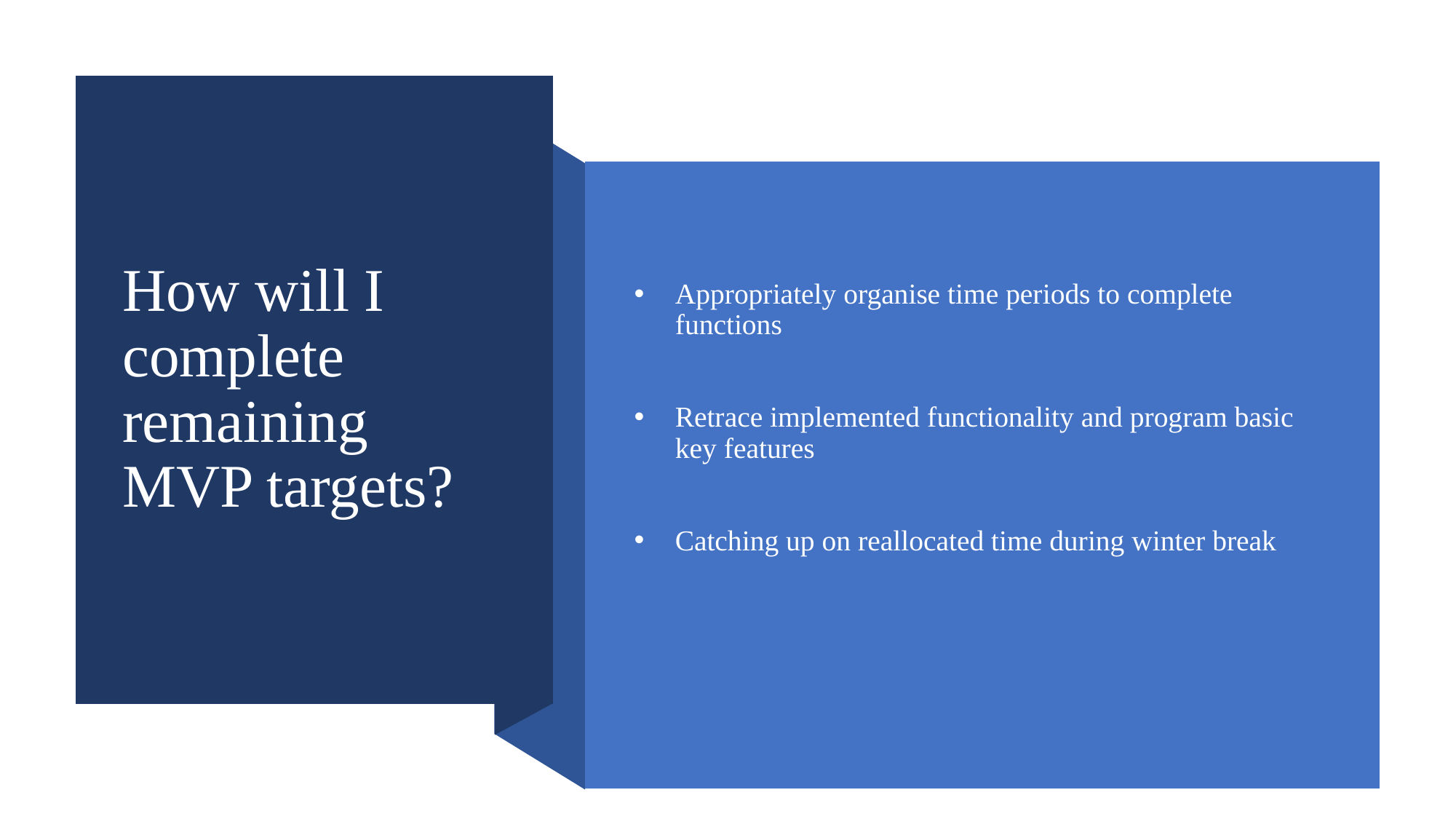

# How will I complete remaining MVP targets?

Appropriately organise time periods to complete functions

Retrace implemented functionality and program basic key features

Catching up on reallocated time during winter break